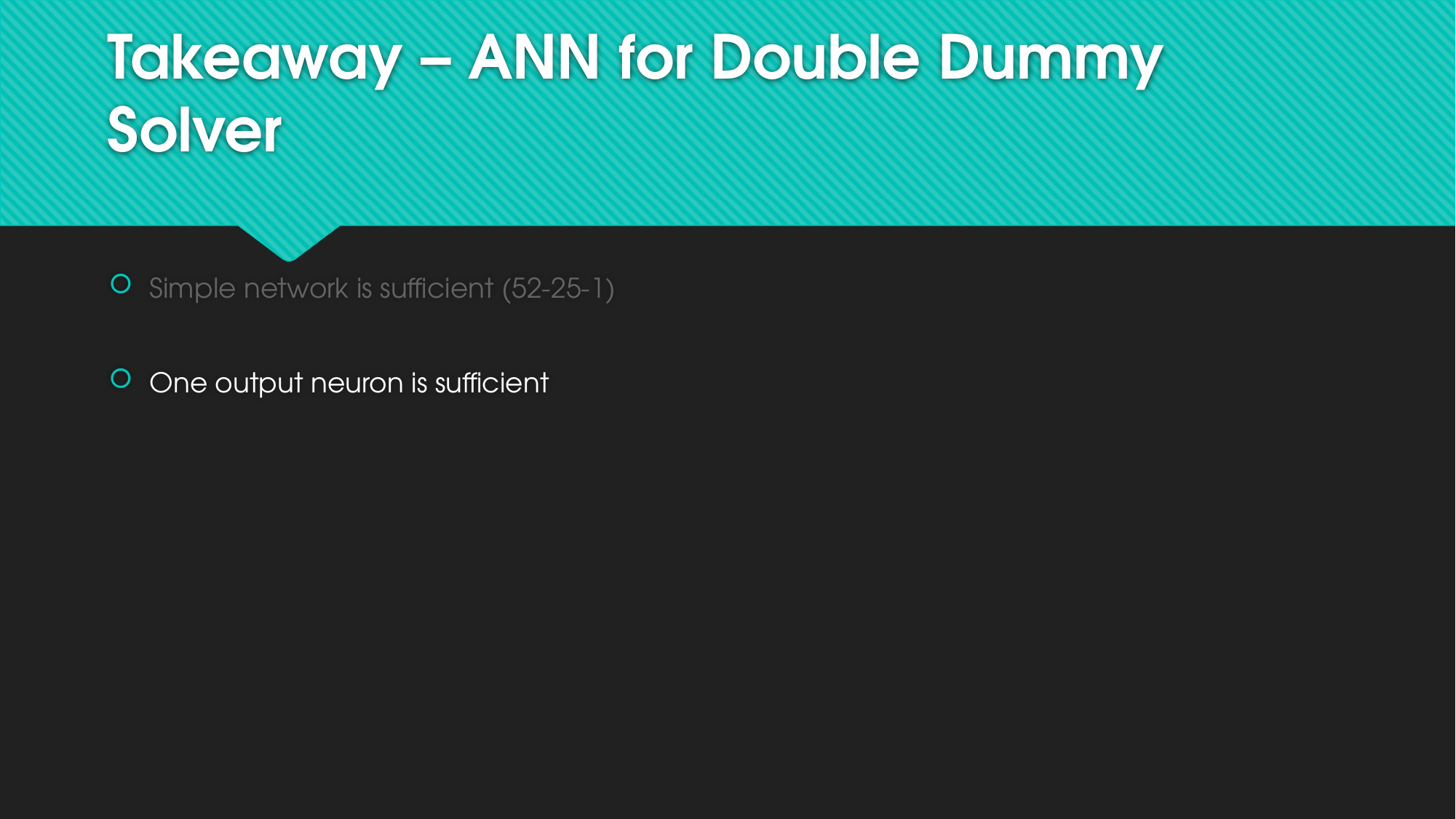

# Takeaway – ANN for Double Dummy Solver
Simple network is sufficient (52-25-1)

One output neuron is sufficient